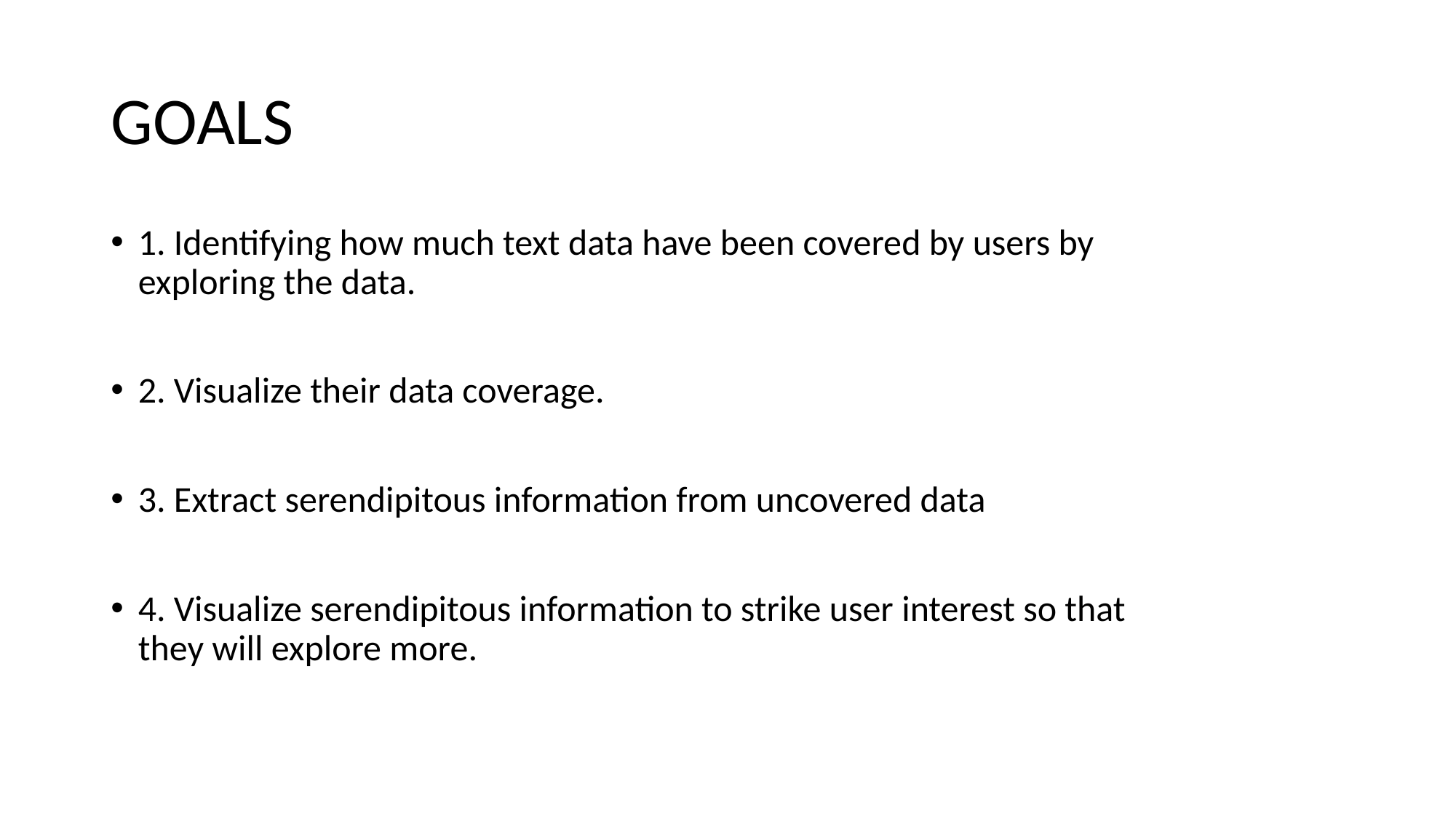

# GOALS
1. Identifying how much text data have been covered by users by exploring the data.

2. Visualize their data coverage.

3. Extract serendipitous information from uncovered data

4. Visualize serendipitous information to strike user interest so that they will explore more.